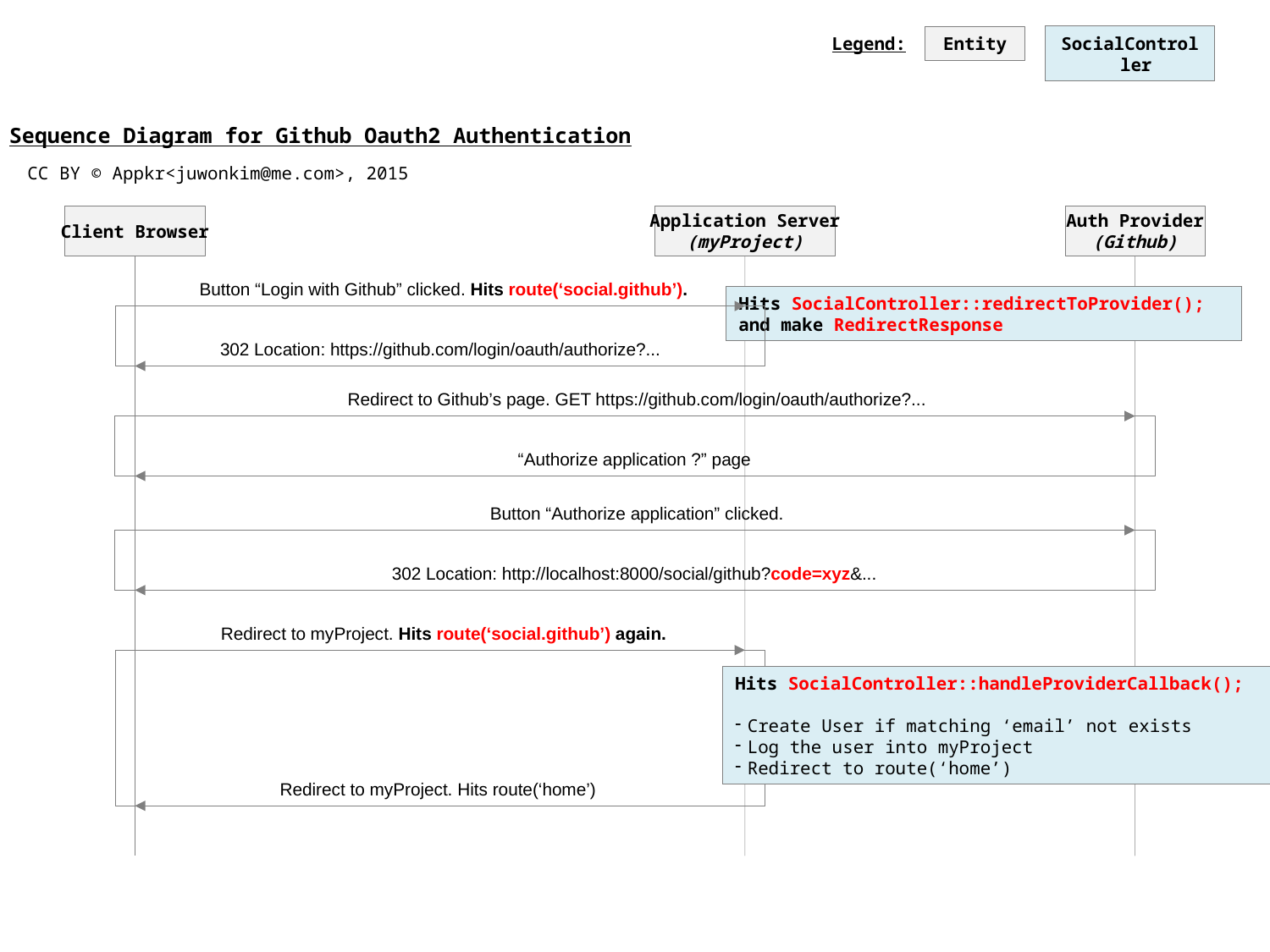

Legend:
Entity
SocialController
Sequence Diagram for Github Oauth2 Authentication
CC BY © Appkr<juwonkim@me.com>, 2015
Client Browser
Application Server
(myProject)
Auth Provider
(Github)
Button “Login with Github” clicked. Hits route(‘social.github’).
Hits SocialController::redirectToProvider();
and make RedirectResponse

302 Location: https://github.com/login/oauth/authorize?...
Redirect to Github’s page. GET https://github.com/login/oauth/authorize?...

“Authorize application ?” page
Button “Authorize application” clicked.

302 Location: http://localhost:8000/social/github?code=xyz&...
Redirect to myProject. Hits route(‘social.github’) again.

Hits SocialController::handleProviderCallback();

Create User if matching ‘email’ not exists
Log the user into myProject
Redirect to route(‘home’)
Redirect to myProject. Hits route(‘home’)